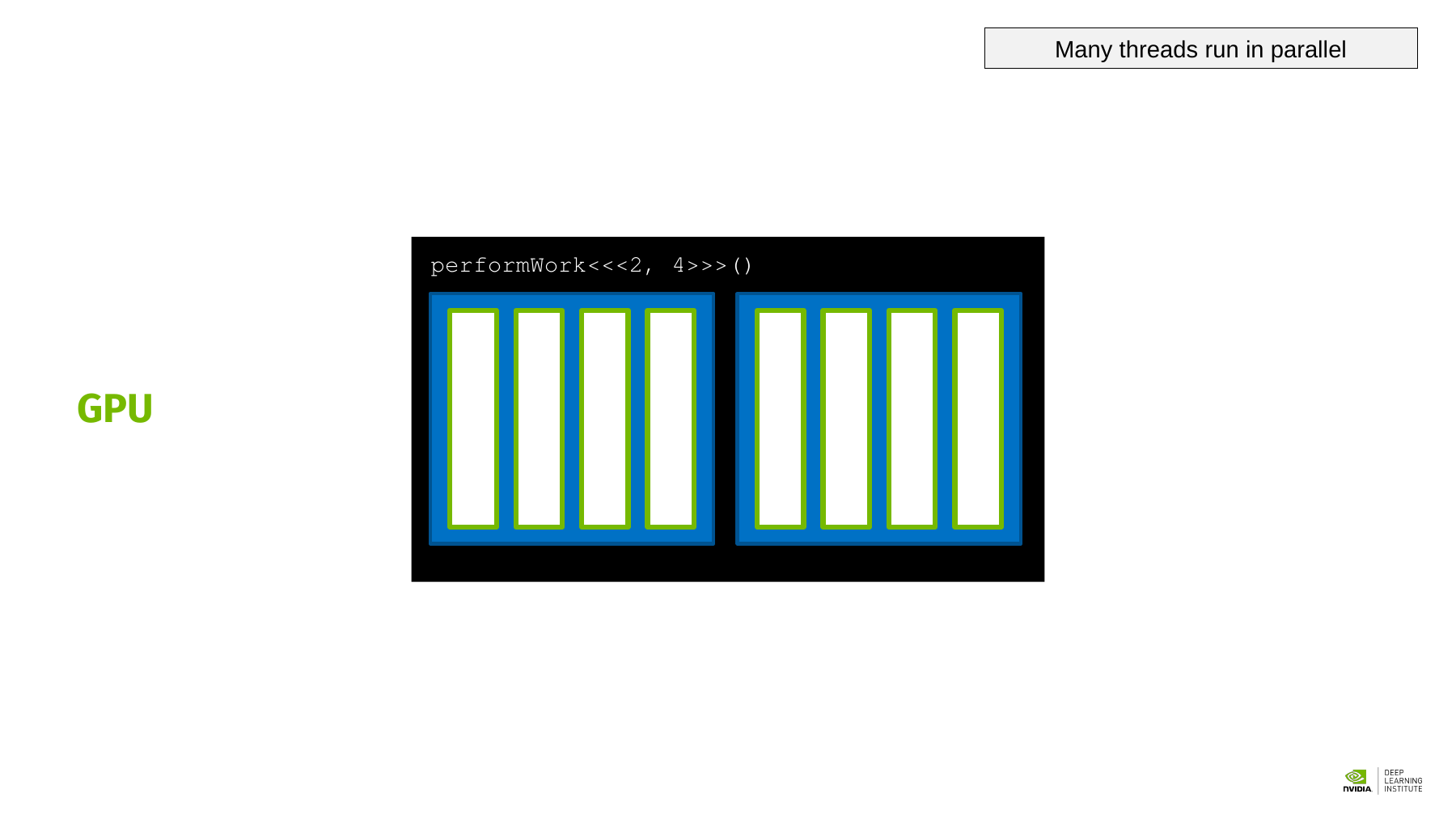

Many threads run in parallel

performWork<<<2, 4>>>()

GPU